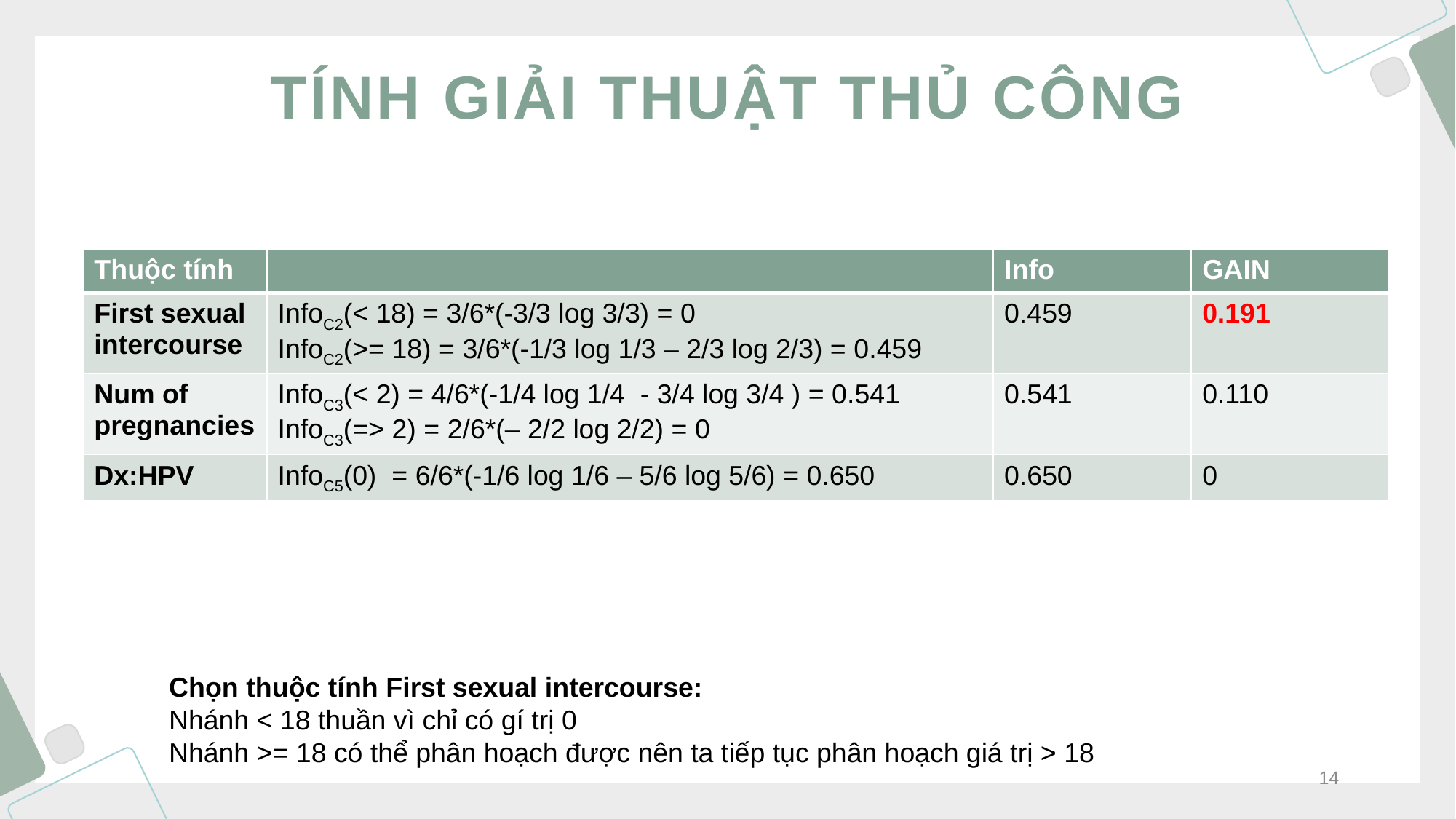

# TÍNH GIẢI THUẬT THỦ CÔNG
| Thuộc tính |  | Info | GAIN |
| --- | --- | --- | --- |
| First sexual intercourse | InfoC2(< 18) = 3/6\*(-3/3 log 3/3) = 0 InfoC2(>= 18) = 3/6\*(-1/3 log 1/3 – 2/3 log 2/3) = 0.459 | 0.459 | 0.191 |
| Num of pregnancies | InfoC3(< 2) = 4/6\*(-1/4 log 1/4 - 3/4 log 3/4 ) = 0.541 InfoC3(=> 2) = 2/6\*(– 2/2 log 2/2) = 0 | 0.541 | 0.110 |
| Dx:HPV | InfoC5(0) = 6/6\*(-1/6 log 1/6 – 5/6 log 5/6) = 0.650 | 0.650 | 0 |
Chọn thuộc tính First sexual intercourse:
Nhánh < 18 thuần vì chỉ có gí trị 0
Nhánh >= 18 có thể phân hoạch được nên ta tiếp tục phân hoạch giá trị > 18
14